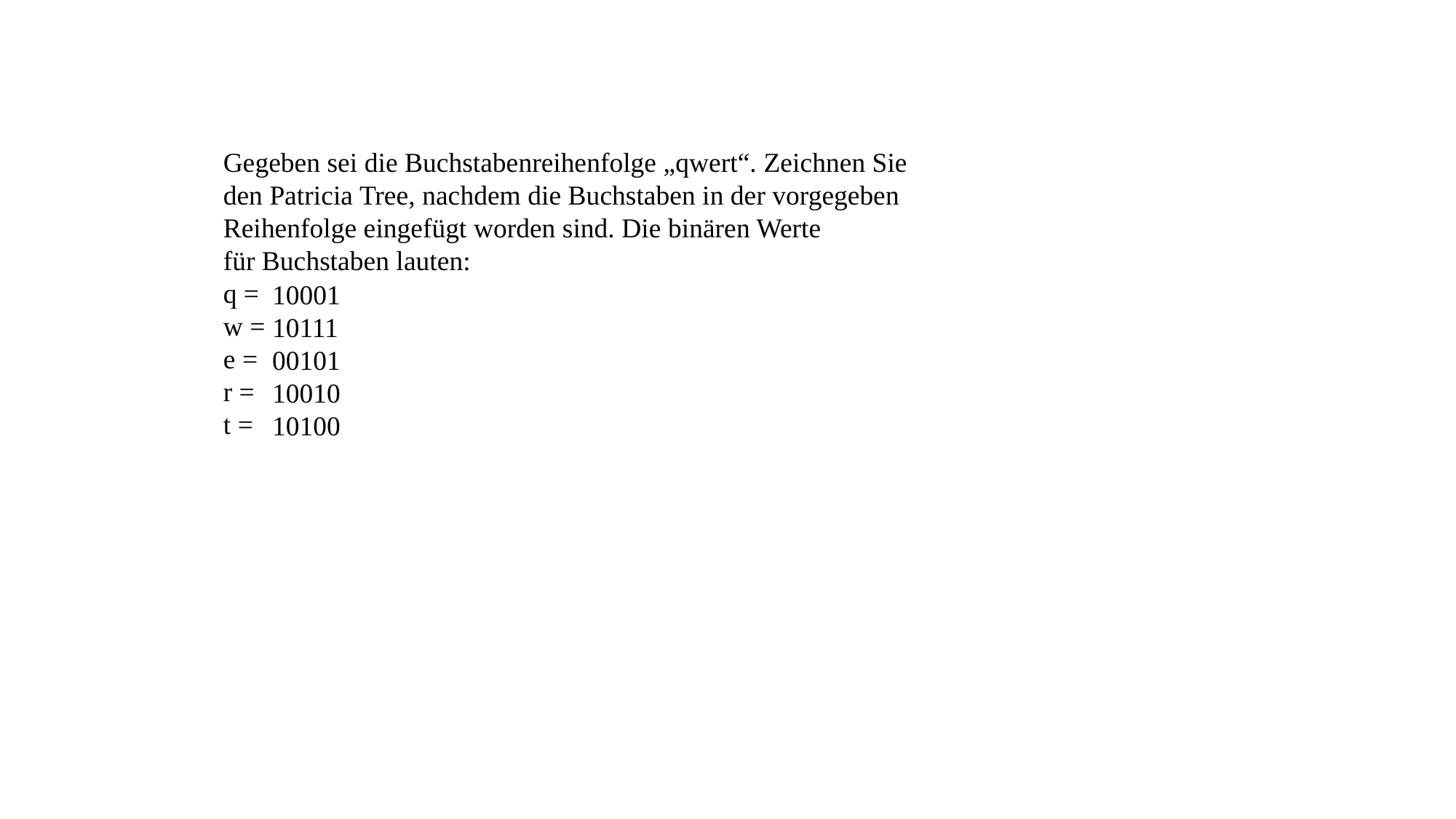

Gegeben sei die Buchstabenreihenfolge „qwert“. Zeichnen Sie den Patricia Tree, nachdem die Buchstaben in der vorgegeben Reihenfolge eingefügt worden sind. Die binären Werte
für Buchstaben lauten:
q =
w =
e =
r =
t =
10001
10111
00101
10010
10100